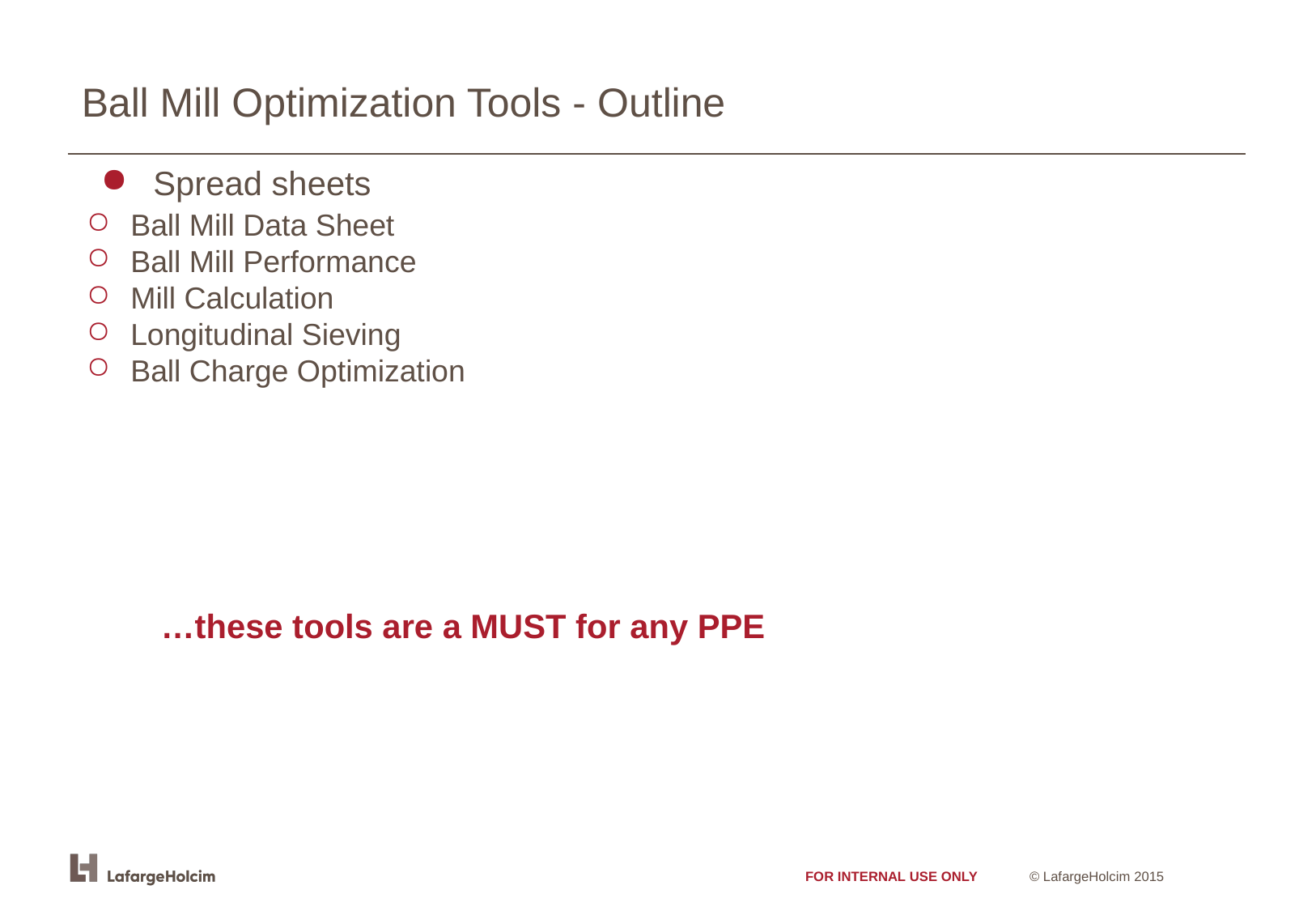

# Ball Mill Optimization Tools - Outline
 Spread sheets
 Ball Mill Data Sheet
 Ball Mill Performance
 Mill Calculation
 Longitudinal Sieving
 Ball Charge Optimization

        …these tools are a MUST for any PPE